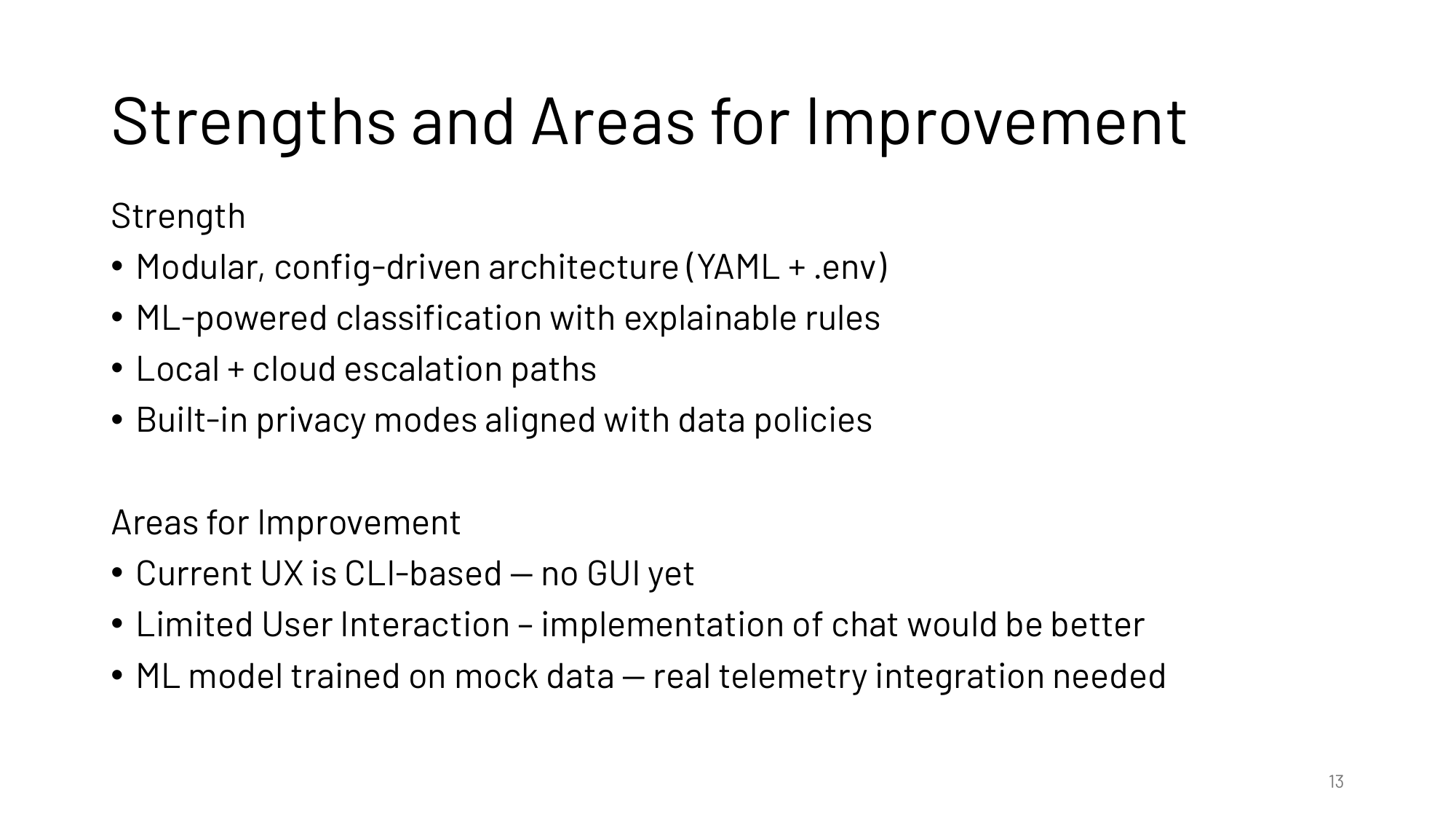

# Strengths and Areas for Improvement
Strength
Modular, config-driven architecture (YAML + .env)
ML-powered classification with explainable rules
Local + cloud escalation paths
Built-in privacy modes aligned with data policies

Areas for Improvement
Current UX is CLI-based — no GUI yet
Limited User Interaction – implementation of chat would be better
ML model trained on mock data — real telemetry integration needed
13